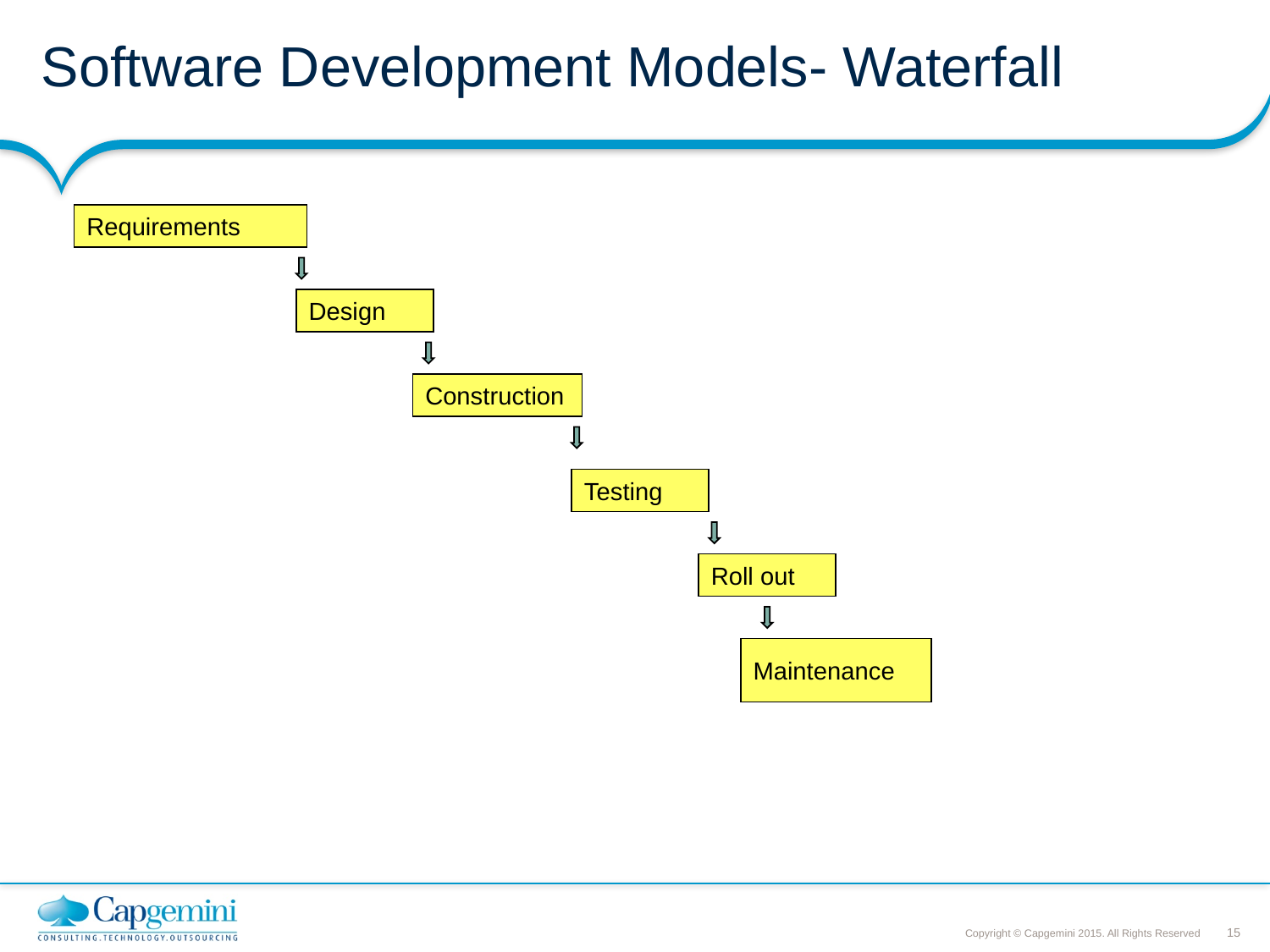

# Software Development Models- Waterfall
Requirements

Design

Construction

Testing

Roll out

Maintenance